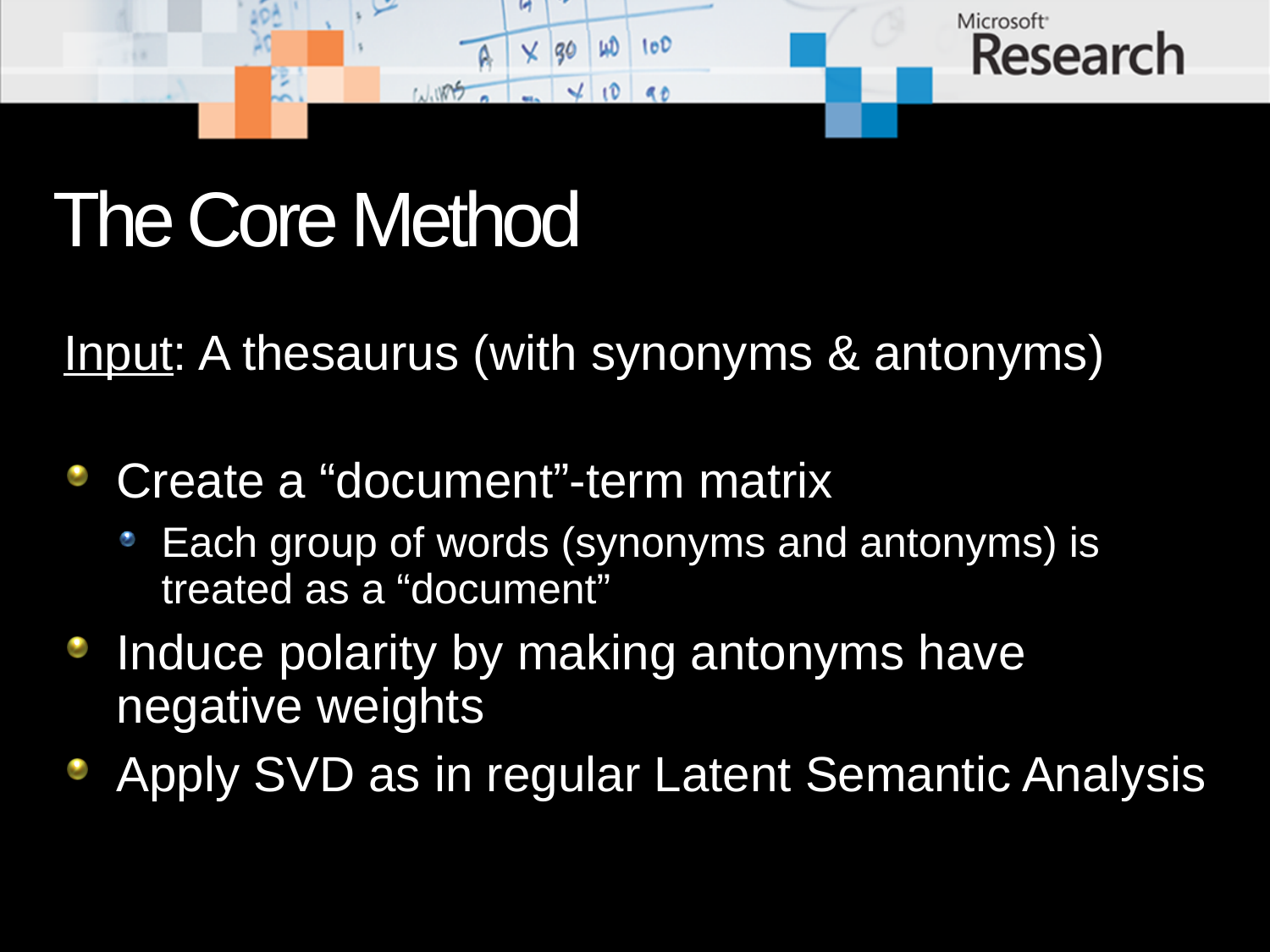

# The Core Method
Input: A thesaurus (with synonyms & antonyms)

Create a “document”-term matrix
Each group of words (synonyms and antonyms) is treated as a “document”
Induce polarity by making antonyms have negative weights
Apply SVD as in regular Latent Semantic Analysis